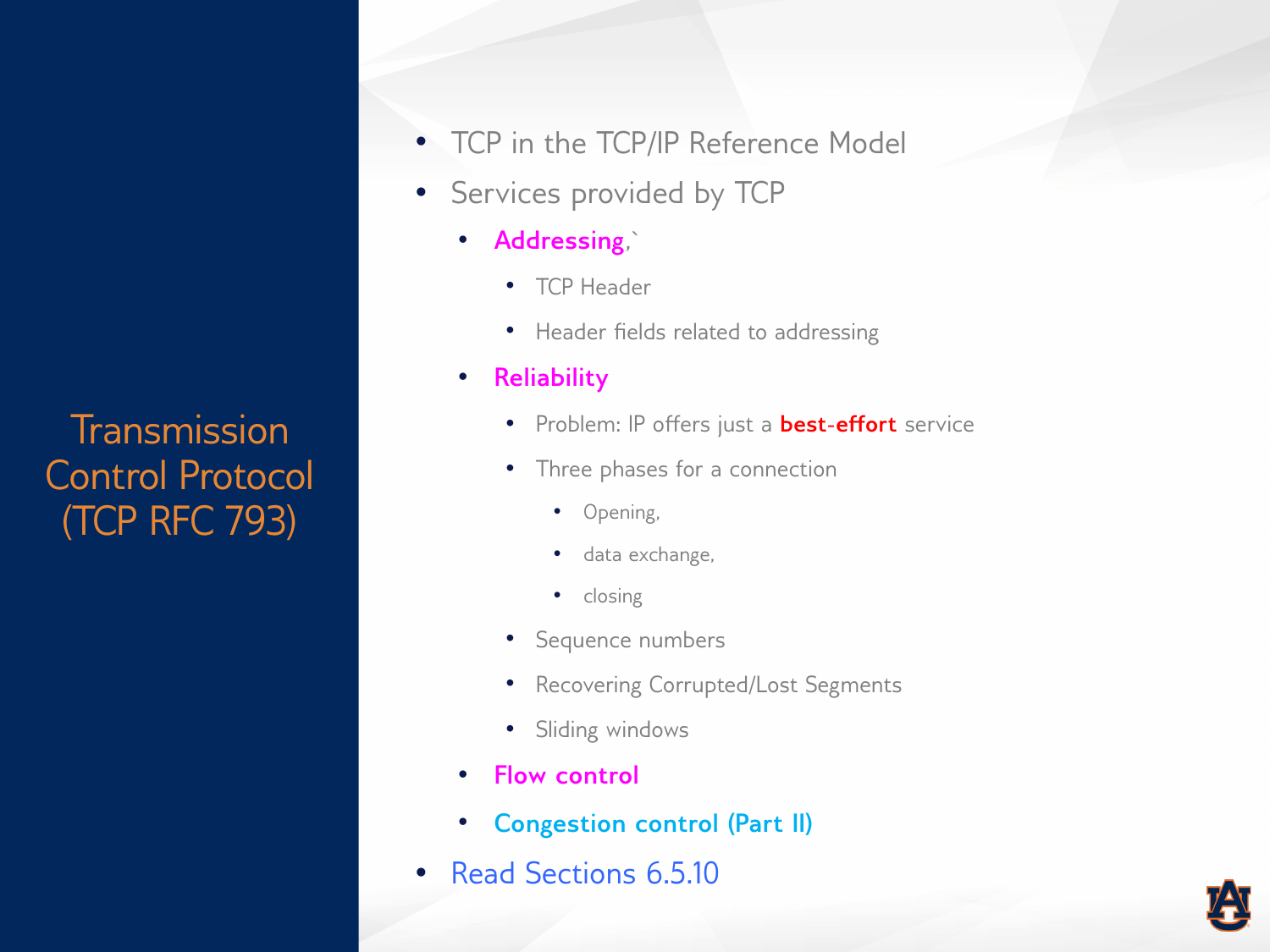

# Transmission Control Protocol (TCP RFC 793)
TCP in the TCP/IP Reference Model
Services provided by TCP
Addressing,`
TCP Header
Header fields related to addressing
Reliability
Problem: IP offers just a best-effort service
Three phases for a connection
Opening,
data exchange,
closing
Sequence numbers
Recovering Corrupted/Lost Segments
Sliding windows
Flow control
Congestion control (Part II)
Read Sections 6.5.10